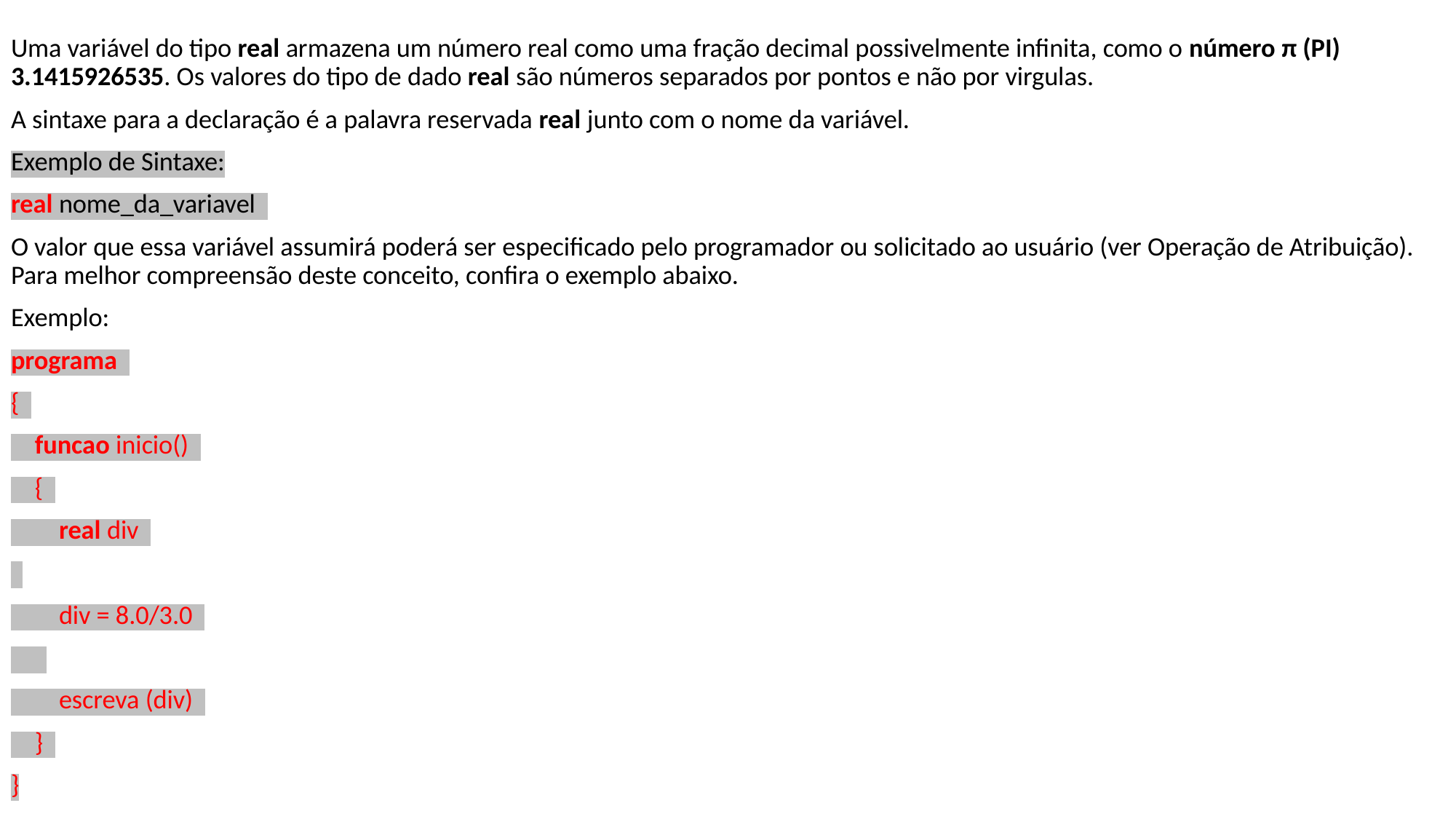

Uma variável do tipo real armazena um número real como uma fração decimal possivelmente infinita, como o número π (PI) 3.1415926535. Os valores do tipo de dado real são números separados por pontos e não por virgulas.
A sintaxe para a declaração é a palavra reservada real junto com o nome da variável.
Exemplo de Sintaxe:
real nome_da_variavel
O valor que essa variável assumirá poderá ser especificado pelo programador ou solicitado ao usuário (ver Operação de Atribuição). Para melhor compreensão deste conceito, confira o exemplo abaixo.
Exemplo:
programa
{
    funcao inicio()
    {
        real div

        div = 8.0/3.0

        escreva (div)
    }
}